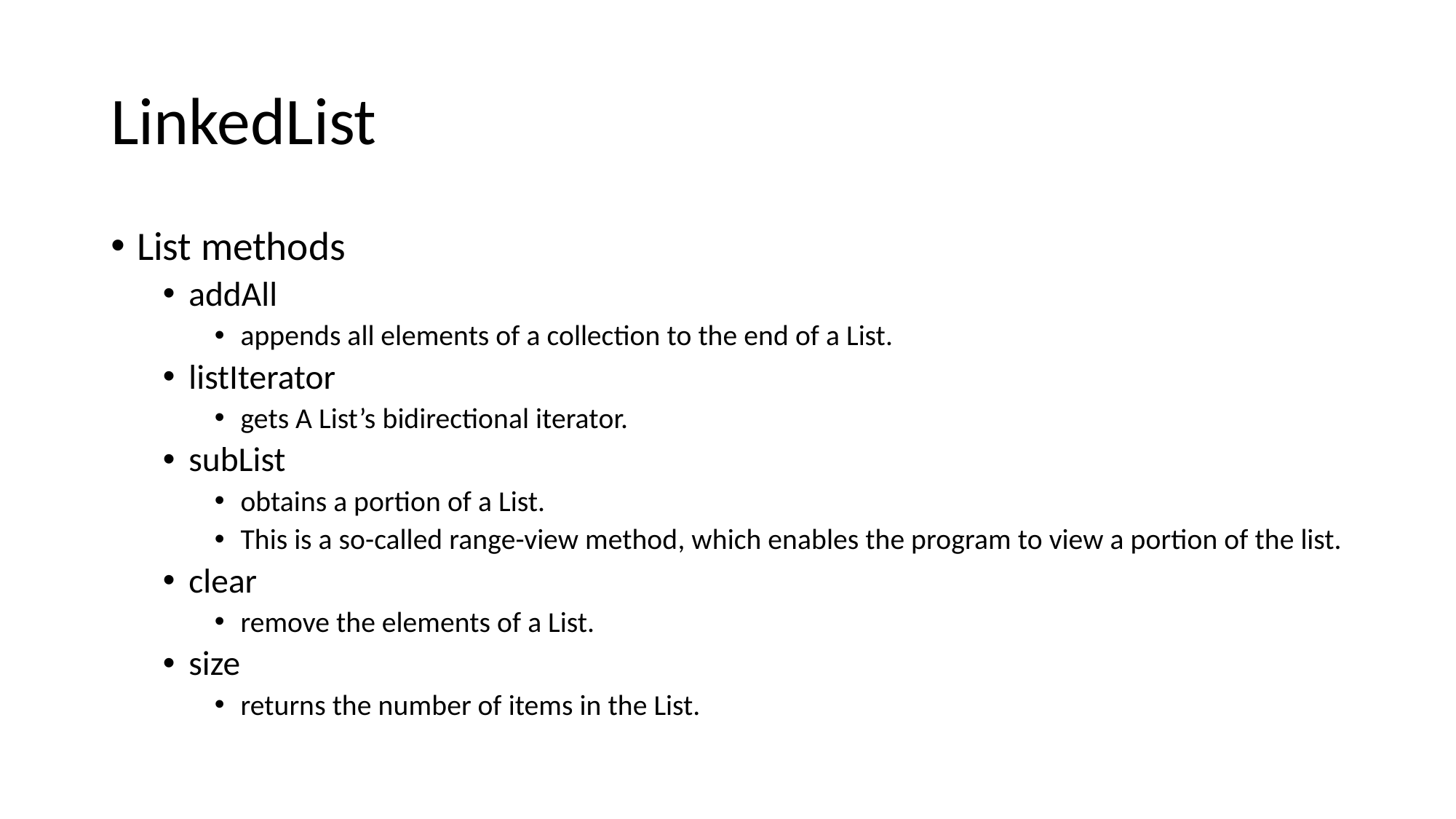

# LinkedList
List methods
addAll
appends all elements of a collection to the end of a List.
listIterator
gets A List’s bidirectional iterator.
subList
obtains a portion of a List.
This is a so-called range-view method, which enables the program to view a portion of the list.
clear
remove the elements of a List.
size
returns the number of items in the List.